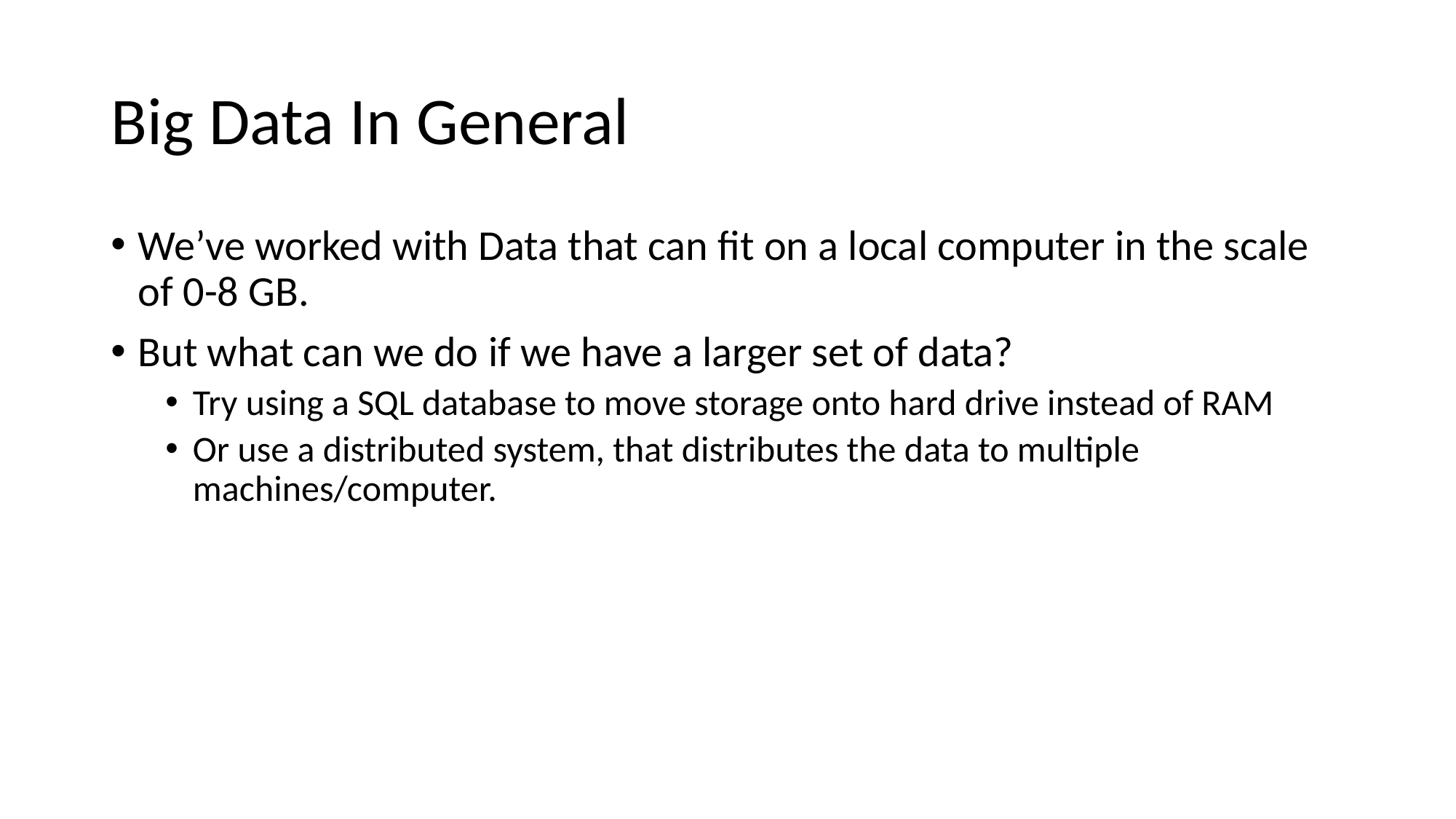

# Big Data In General
We’ve worked with Data that can fit on a local computer in the scale of 0-8 GB.
But what can we do if we have a larger set of data?
Try using a SQL database to move storage onto hard drive instead of RAM
Or use a distributed system, that distributes the data to multiple machines/computer.